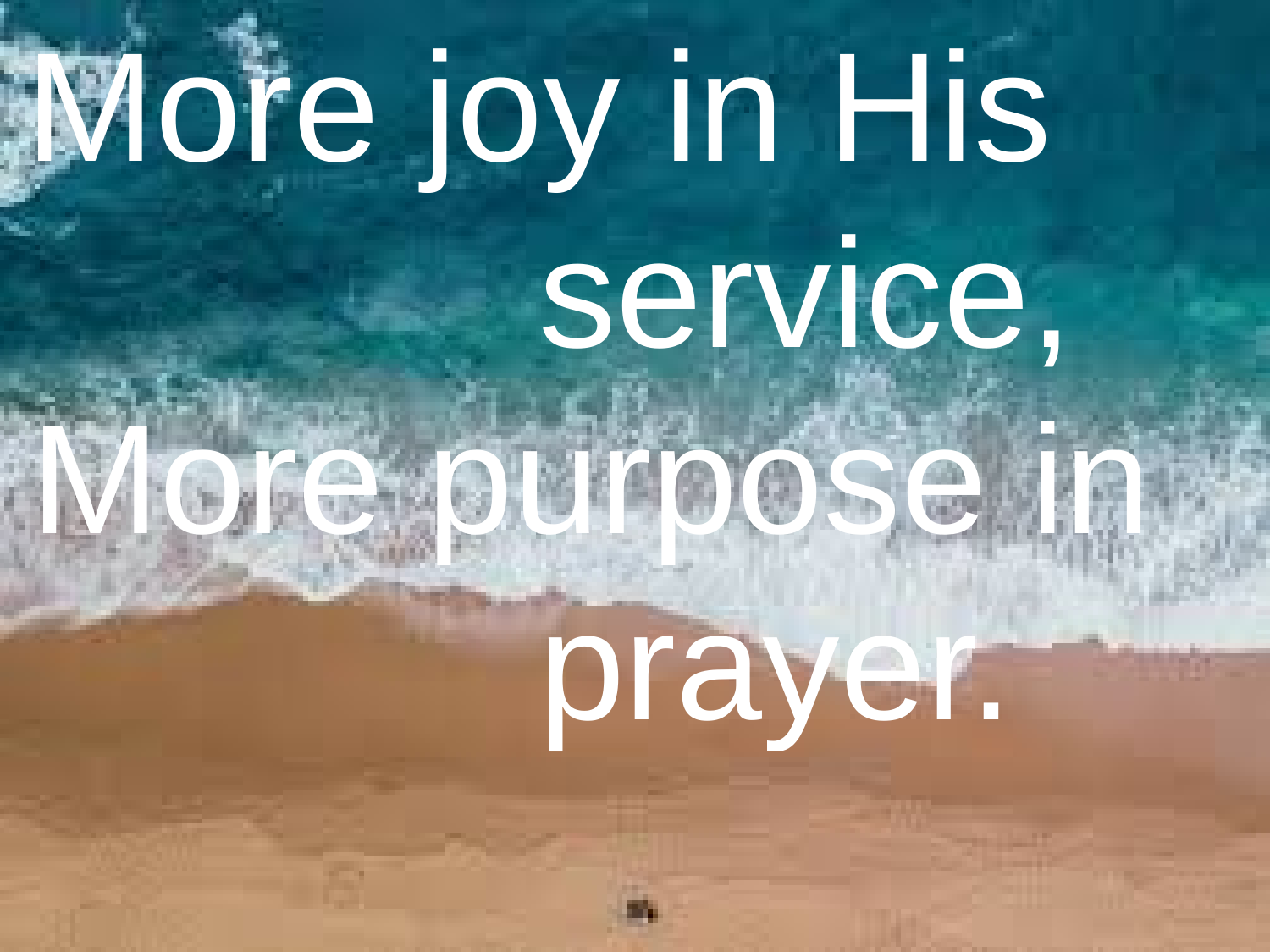

More joy in His 					service, More purpose in 				prayer.